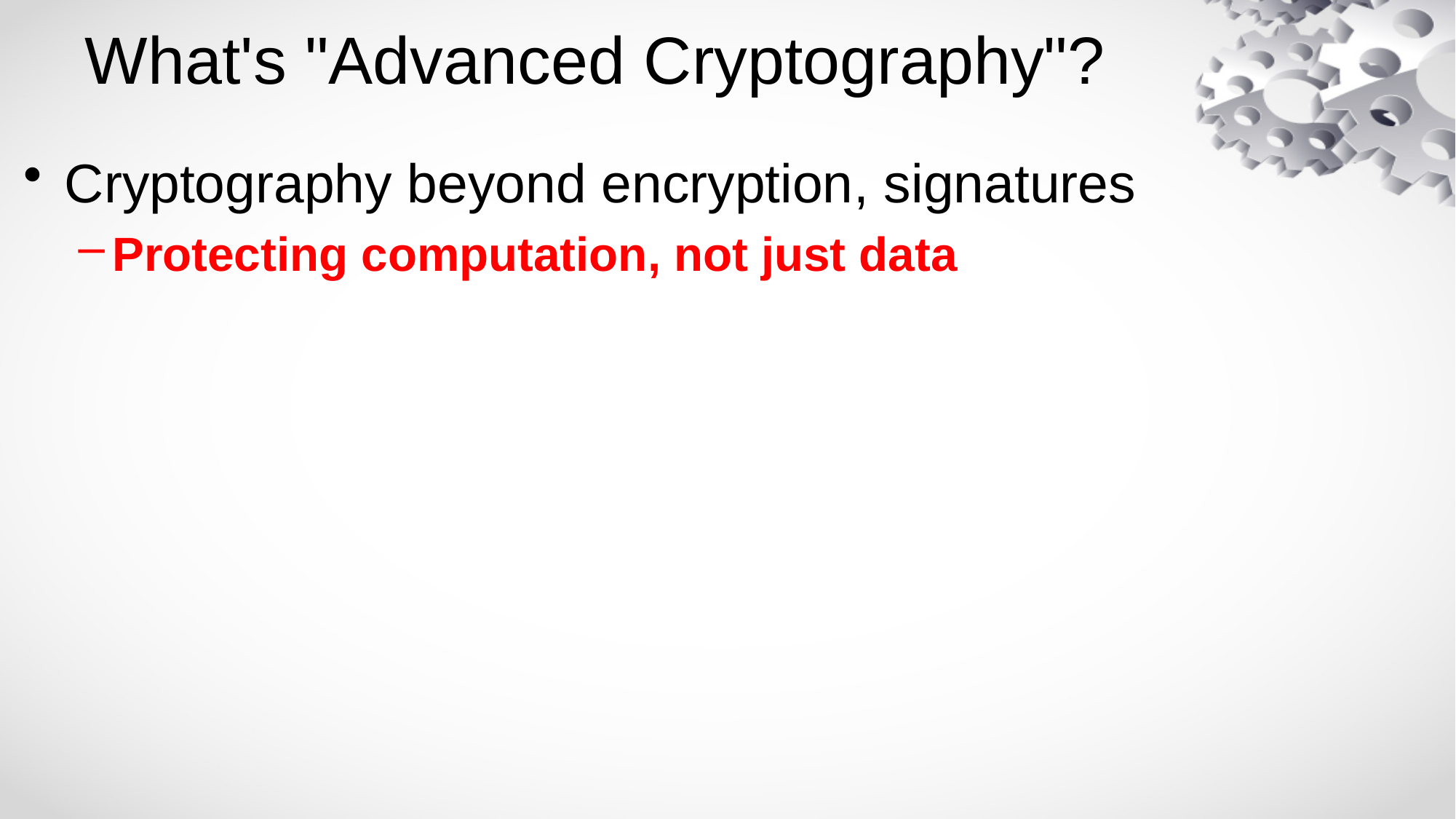

# What's "Advanced Cryptography"?
Cryptography beyond encryption, signatures
Protecting computation, not just data